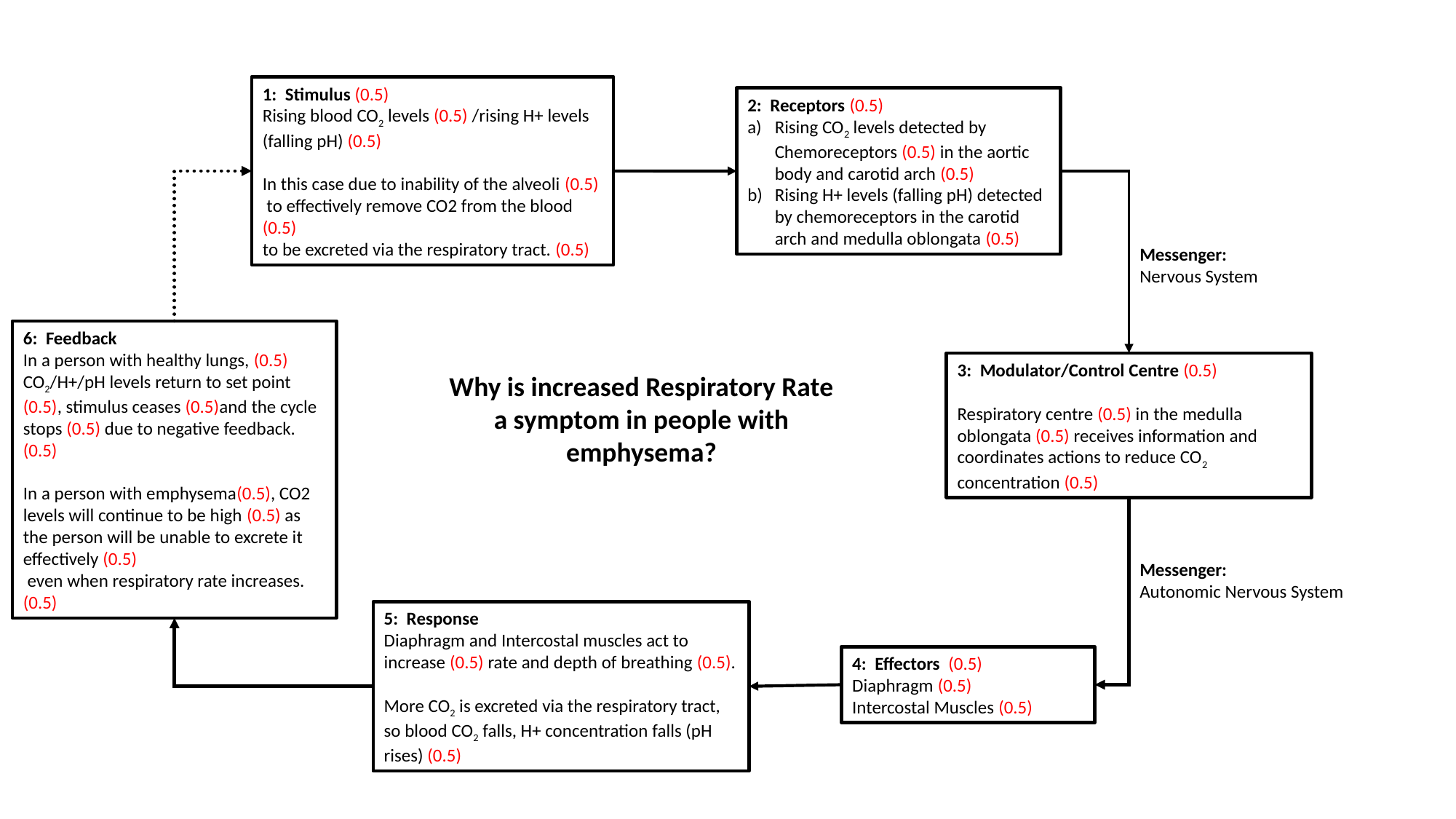

1:  Stimulus (0.5)
Rising blood CO2 levels (0.5) /rising H+ levels (falling pH) (0.5)

In this case due to inability of the alveoli (0.5)
 to effectively remove CO2 from the blood (0.5)
to be excreted via the respiratory tract. (0.5)
2:  Receptors (0.5)
Rising CO2 levels detected by Chemoreceptors (0.5) in the aortic body and carotid arch (0.5)
Rising H+ levels (falling pH) detected by chemoreceptors in the carotid arch and medulla oblongata (0.5)
Messenger:
Nervous System
6:  Feedback
In a person with healthy lungs, (0.5)
CO2/H+/pH levels return to set point (0.5), stimulus ceases (0.5)and the cycle stops (0.5) due to negative feedback. (0.5)
In a person with emphysema(0.5), CO2 levels will continue to be high (0.5) as the person will be unable to excrete it effectively (0.5)
 even when respiratory rate increases. (0.5)
3:  Modulator/Control Centre (0.5)

Respiratory centre (0.5) in the medulla oblongata (0.5) receives information and coordinates actions to reduce CO2 concentration (0.5)
Why is increased Respiratory Rate a symptom in people with emphysema?
Messenger:
Autonomic Nervous System

5:  Response
Diaphragm and Intercostal muscles act to increase (0.5) rate and depth of breathing (0.5).

More CO2 is excreted via the respiratory tract, so blood CO2 falls, H+ concentration falls (pH rises) (0.5)
4:  Effectors  (0.5)
Diaphragm (0.5)
Intercostal Muscles (0.5)